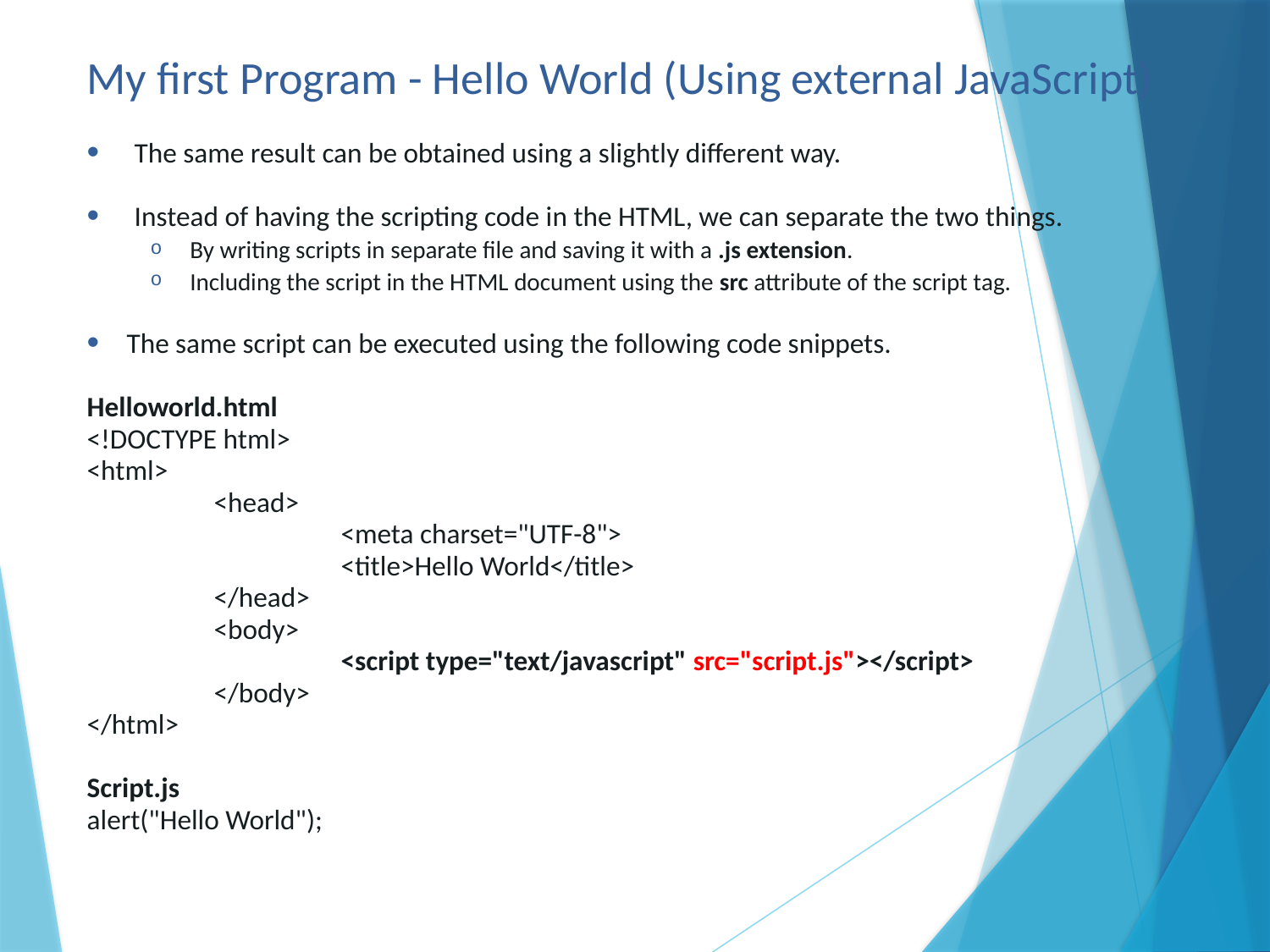

# My first Program - Hello World (Using external JavaScript)
The same result can be obtained using a slightly different way.

Instead of having the scripting code in the HTML, we can separate the two things.
By writing scripts in separate file and saving it with a .js extension.
Including the script in the HTML document using the src attribute of the script tag.

The same script can be executed using the following code snippets.

Helloworld.html
<!DOCTYPE html>
<html>
	<head>
		<meta charset="UTF-8">
		<title>Hello World</title>
	</head>
	<body>
		<script type="text/javascript" src="script.js"></script>
	</body>
</html>

Script.js
alert("Hello World");